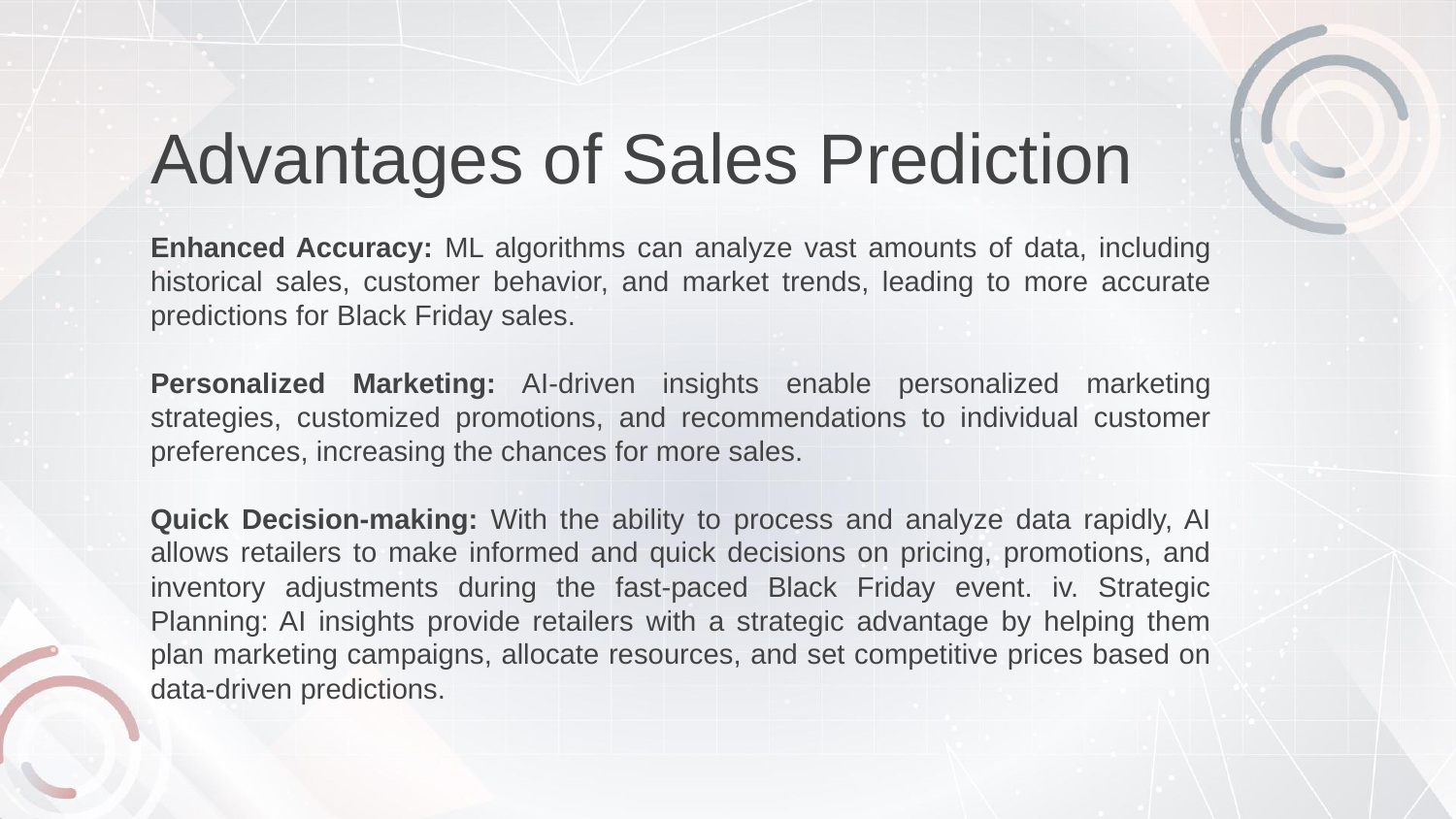

# Advantages of Sales Prediction
Enhanced Accuracy: ML algorithms can analyze vast amounts of data, including historical sales, customer behavior, and market trends, leading to more accurate predictions for Black Friday sales.

Personalized Marketing: AI-driven insights enable personalized marketing strategies, customized promotions, and recommendations to individual customer preferences, increasing the chances for more sales.

Quick Decision-making: With the ability to process and analyze data rapidly, AI allows retailers to make informed and quick decisions on pricing, promotions, and inventory adjustments during the fast-paced Black Friday event. iv. Strategic Planning: AI insights provide retailers with a strategic advantage by helping them plan marketing campaigns, allocate resources, and set competitive prices based on data-driven predictions.